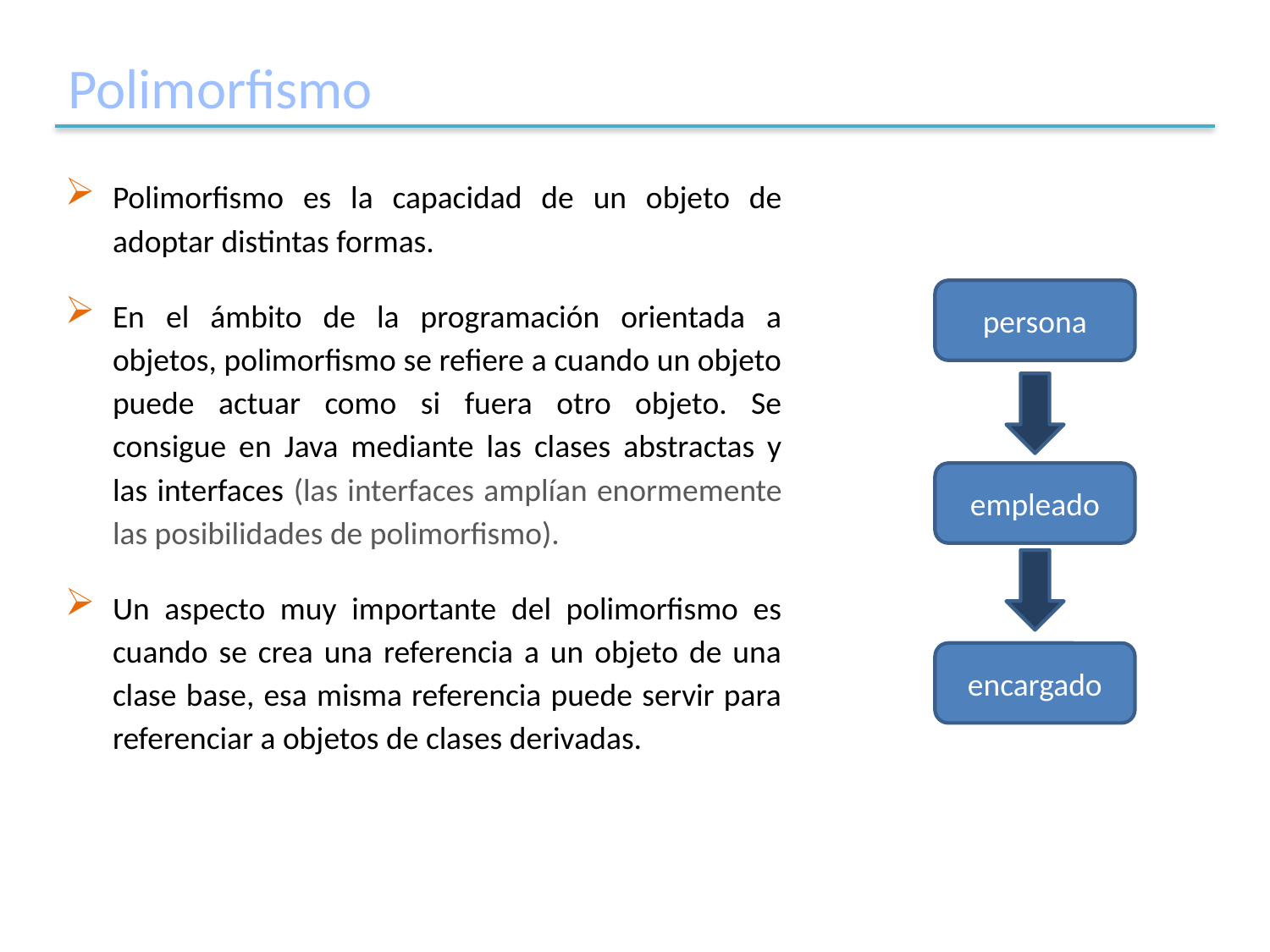

# Polimorfismo
Polimorfismo es la capacidad de un objeto de adoptar distintas formas.
En el ámbito de la programación orientada a objetos, polimorfismo se refiere a cuando un objeto puede actuar como si fuera otro objeto. Se consigue en Java mediante las clases abstractas y las interfaces (las interfaces amplían enormemente las posibilidades de polimorfismo).
Un aspecto muy importante del polimorfismo es cuando se crea una referencia a un objeto de una clase base, esa misma referencia puede servir para referenciar a objetos de clases derivadas.

persona

empleado

encargado